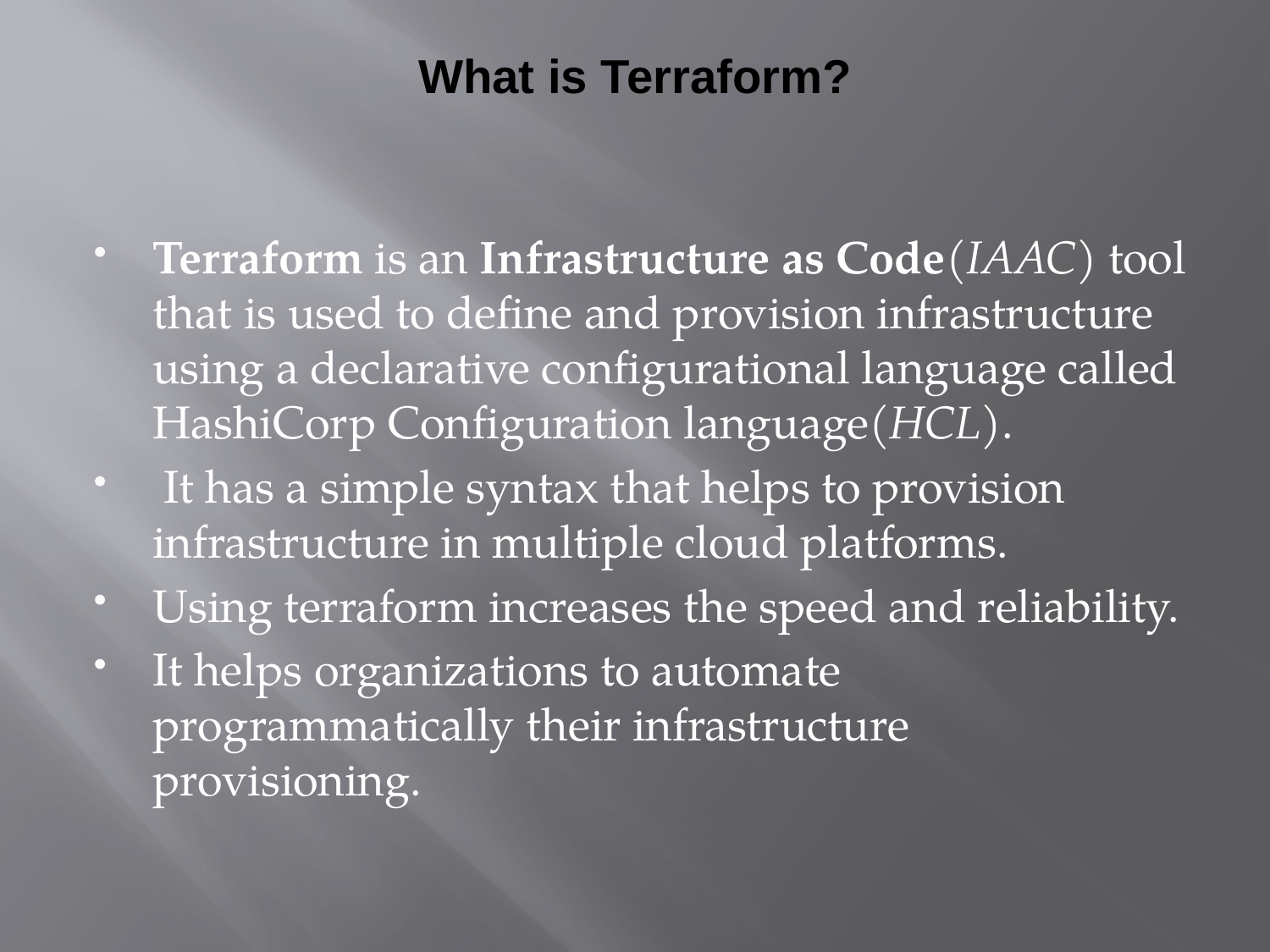

# What is Terraform?
Terraform is an Infrastructure as Code(IAAC) tool that is used to define and provision infrastructure using a declarative configurational language called HashiCorp Configuration language(HCL).
 It has a simple syntax that helps to provision infrastructure in multiple cloud platforms.
Using terraform increases the speed and reliability.
It helps organizations to automate programmatically their infrastructure provisioning.